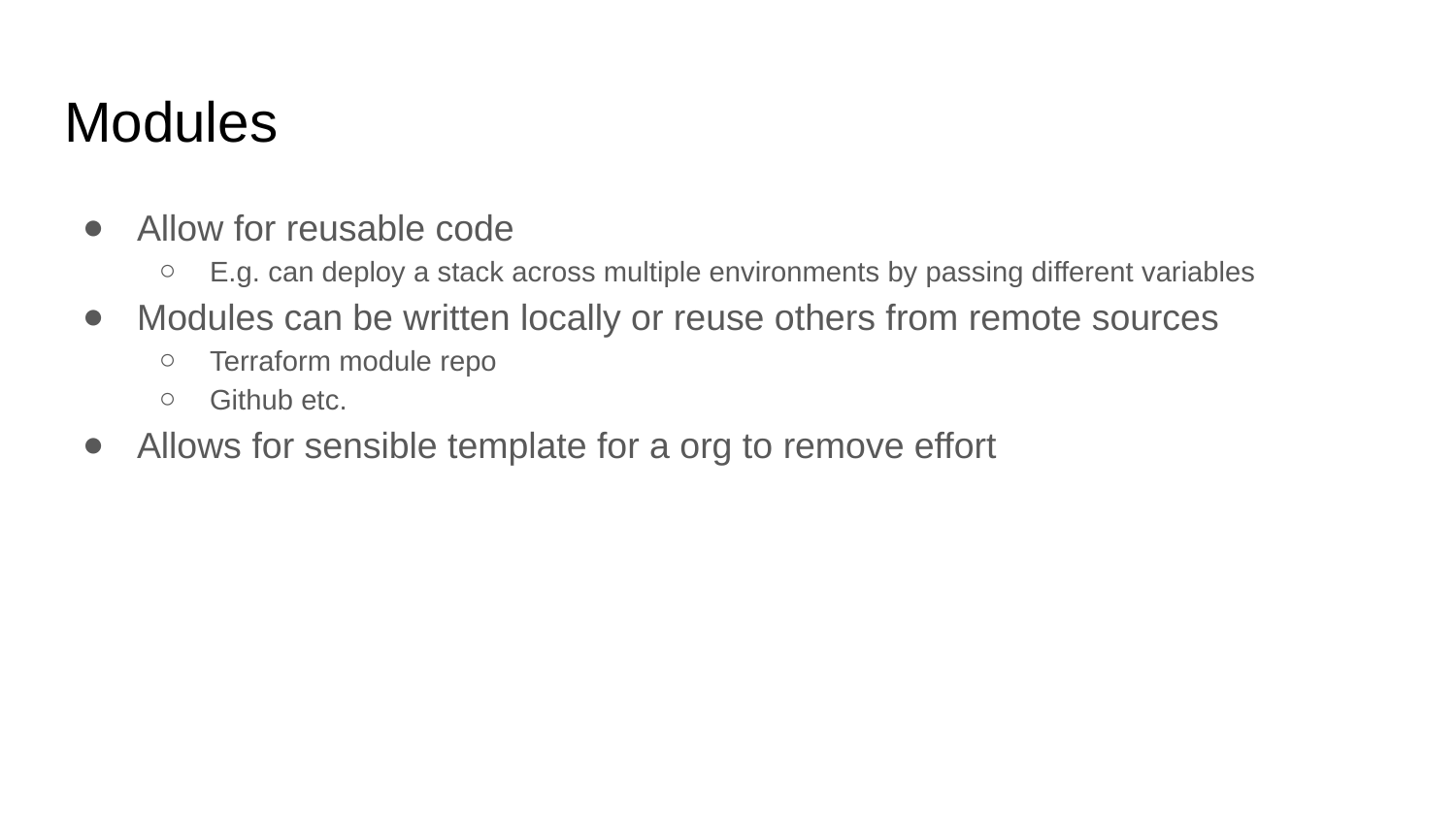

# Modules
Allow for reusable code
E.g. can deploy a stack across multiple environments by passing different variables
Modules can be written locally or reuse others from remote sources
Terraform module repo
Github etc.
Allows for sensible template for a org to remove effort